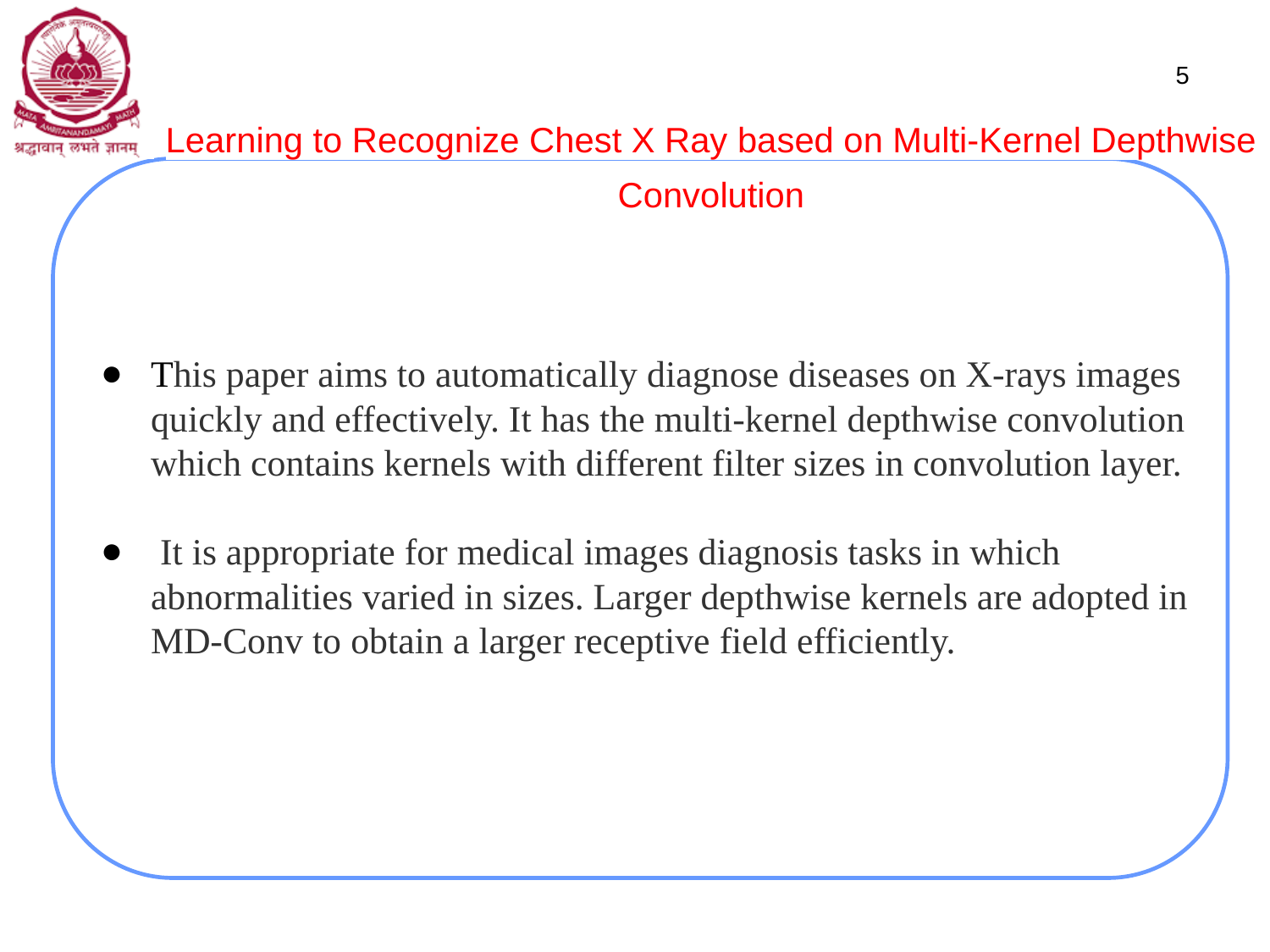

# Learning to Recognize Chest X Ray based on Multi-Kernel Depthwise Convolution

5
This paper aims to automatically diagnose diseases on X-rays images quickly and effectively. It has the multi-kernel depthwise convolution which contains kernels with different filter sizes in convolution layer.

 It is appropriate for medical images diagnosis tasks in which abnormalities varied in sizes. Larger depthwise kernels are adopted in MD-Conv to obtain a larger receptive field efficiently.